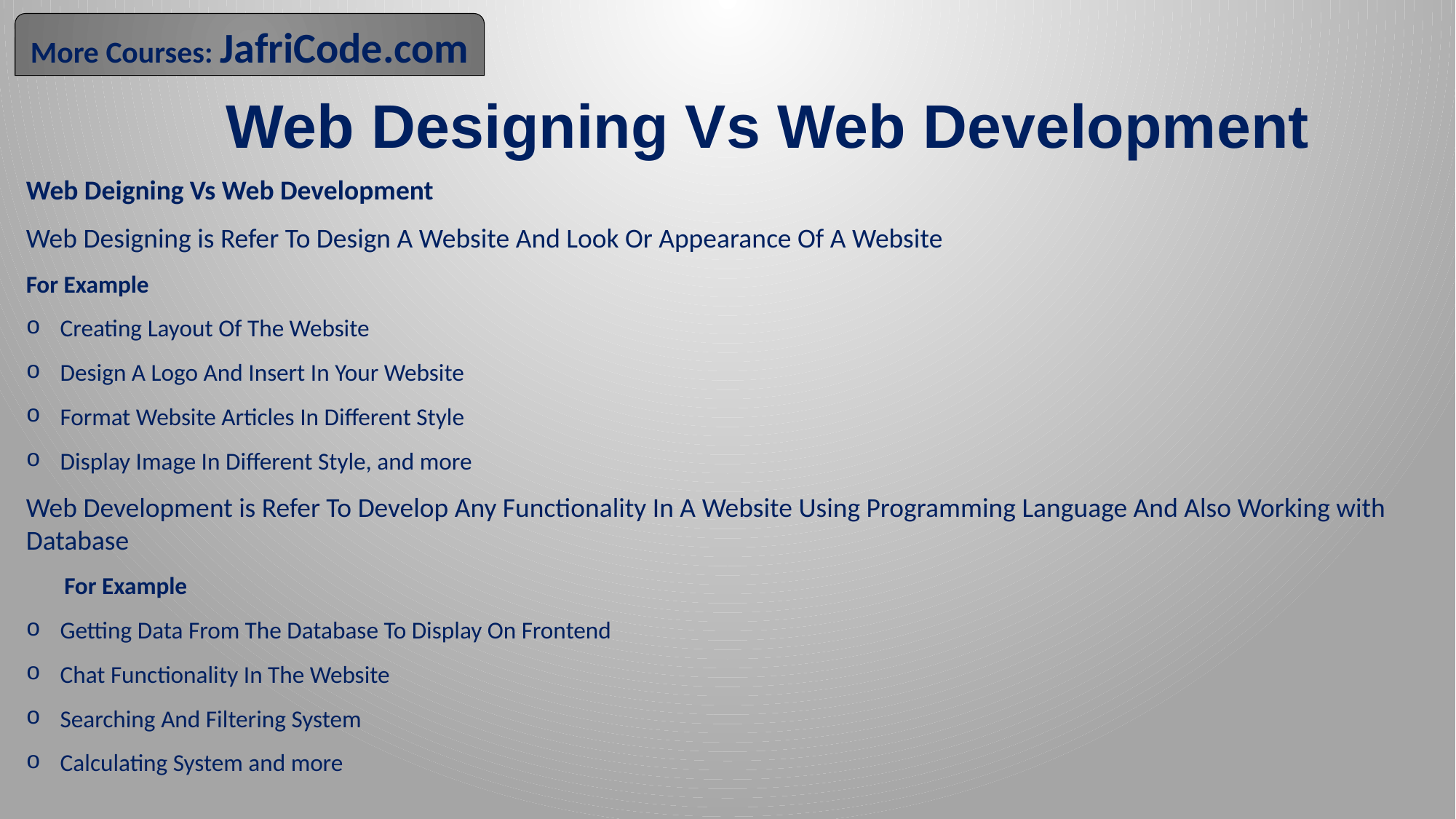

More Courses: JafriCode.com
# Web Designing Vs Web Development
Web Deigning Vs Web Development
Web Designing is Refer To Design A Website And Look Or Appearance Of A Website
For Example
Creating Layout Of The Website
Design A Logo And Insert In Your Website
Format Website Articles In Different Style
Display Image In Different Style, and more
Web Development is Refer To Develop Any Functionality In A Website Using Programming Language And Also Working with Database
       For Example
Getting Data From The Database To Display On Frontend
Chat Functionality In The Website
Searching And Filtering System
Calculating System and more